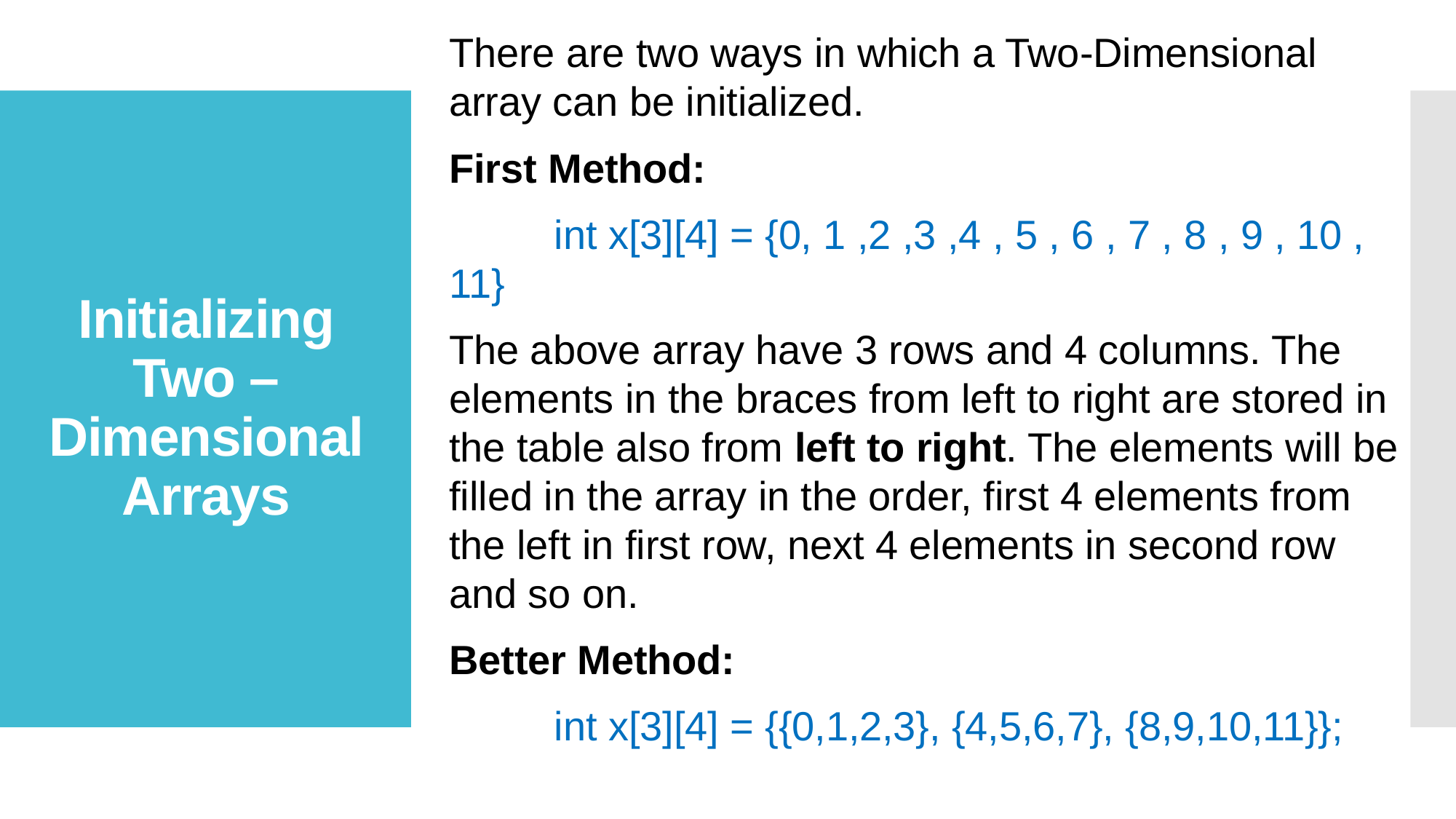

There are two ways in which a Two-Dimensional array can be initialized.
First Method:
	int x[3][4] = {0, 1 ,2 ,3 ,4 , 5 , 6 , 7 , 8 , 9 , 10 , 11}
The above array have 3 rows and 4 columns. The elements in the braces from left to right are stored in the table also from left to right. The elements will be filled in the array in the order, first 4 elements from the left in first row, next 4 elements in second row and so on.
Better Method:
	int x[3][4] = {{0,1,2,3}, {4,5,6,7}, {8,9,10,11}};
# Initializing Two – Dimensional Arrays